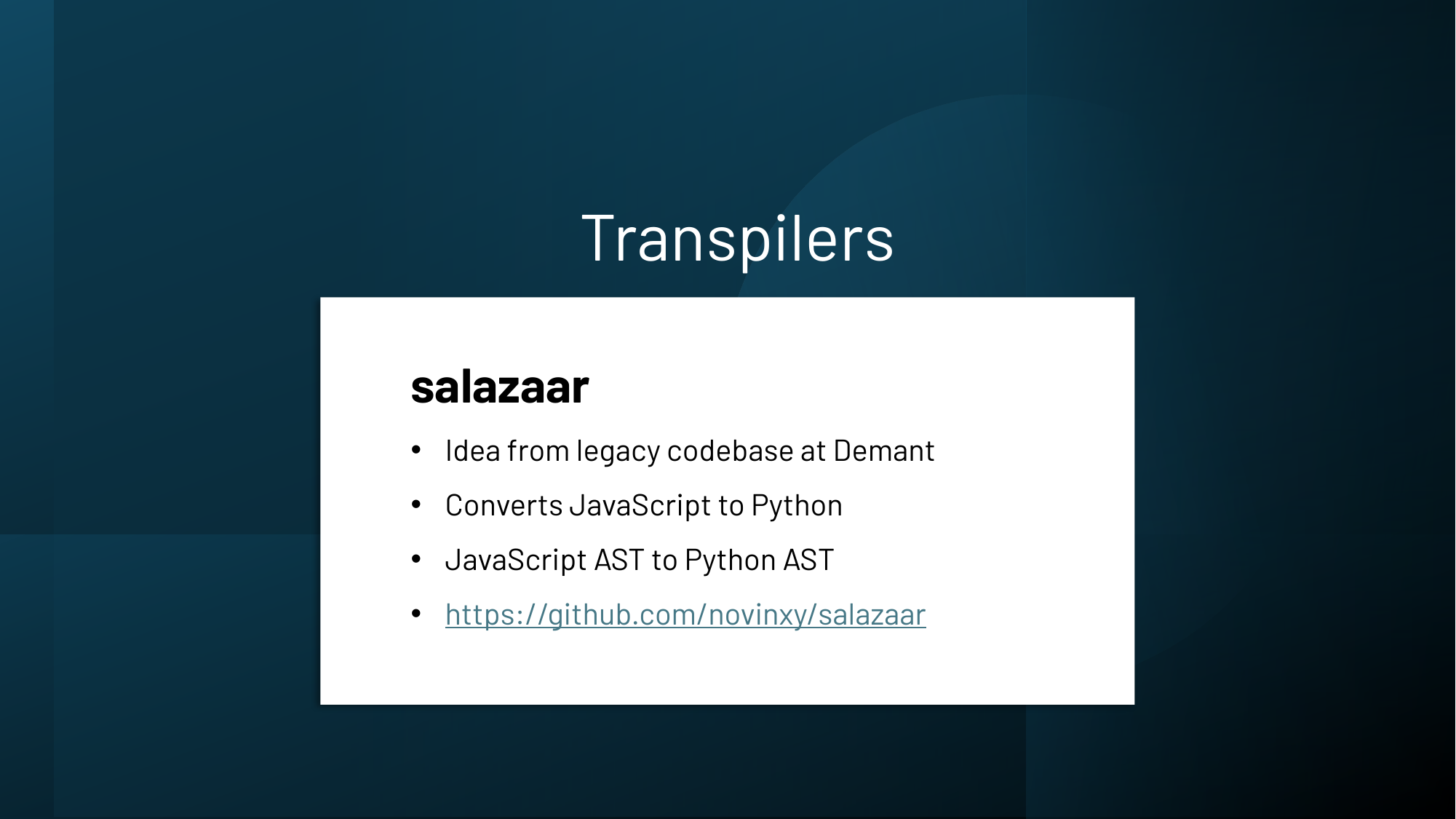

# Transpilers

salazaar
Idea from legacy codebase at Demant
Converts JavaScript to Python
JavaScript AST to Python AST
https://github.com/novinxy/salazaar

https://github.com/novinxy/pyconpl_2025_ast_speech
11